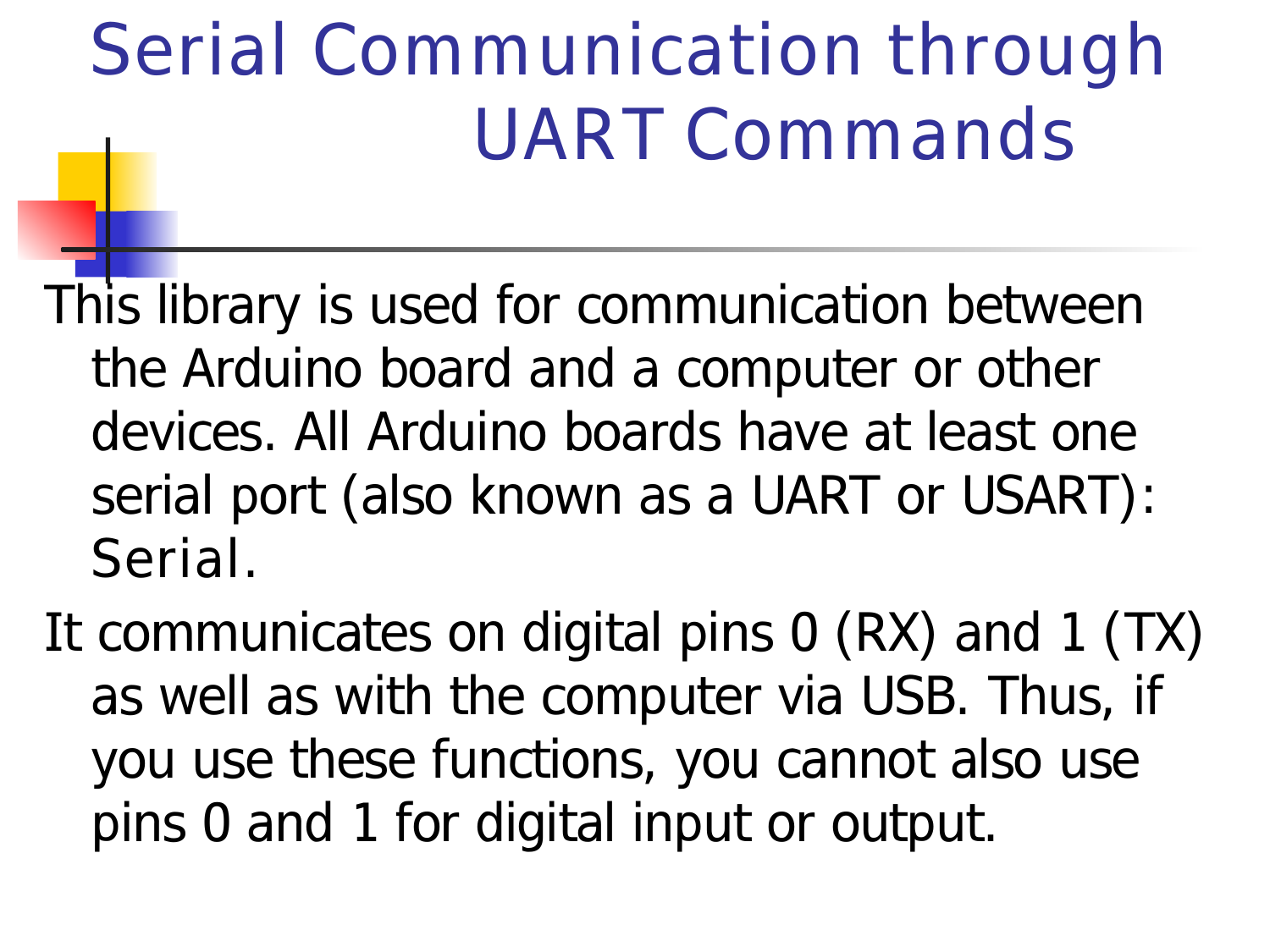

# Serial Communication through UART Commands
This library is used for communication between the Arduino board and a computer or other devices. All Arduino boards have at least one serial port (also known as a UART or USART): Serial.
It communicates on digital pins 0 (RX) and 1 (TX) as well as with the computer via USB. Thus, if you use these functions, you cannot also use pins 0 and 1 for digital input or output.